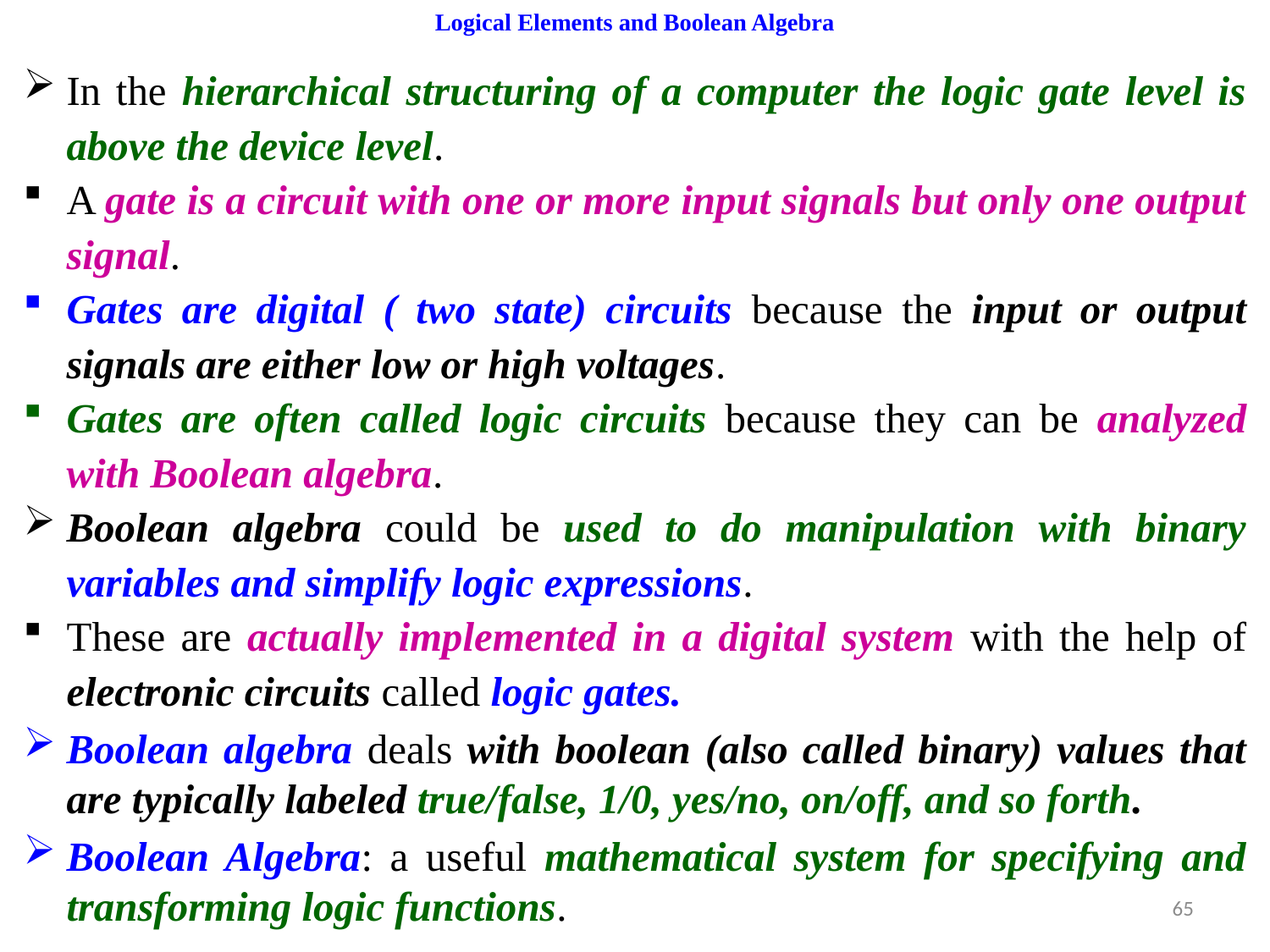

# Logical Elements and Boolean Algebra
In the hierarchical structuring of a computer the logic gate level is above the device level.
A gate is a circuit with one or more input signals but only one output signal.
Gates are digital ( two state) circuits because the input or output signals are either low or high voltages.
Gates are often called logic circuits because they can be analyzed with Boolean algebra.
Boolean algebra could be used to do manipulation with binary variables and simplify logic expressions.
These are actually implemented in a digital system with the help of electronic circuits called logic gates.
Boolean algebra deals with boolean (also called binary) values that are typically labeled true/false, 1/0, yes/no, on/off, and so forth.
Boolean Algebra: a useful mathematical system for specifying and transforming logic functions.

65